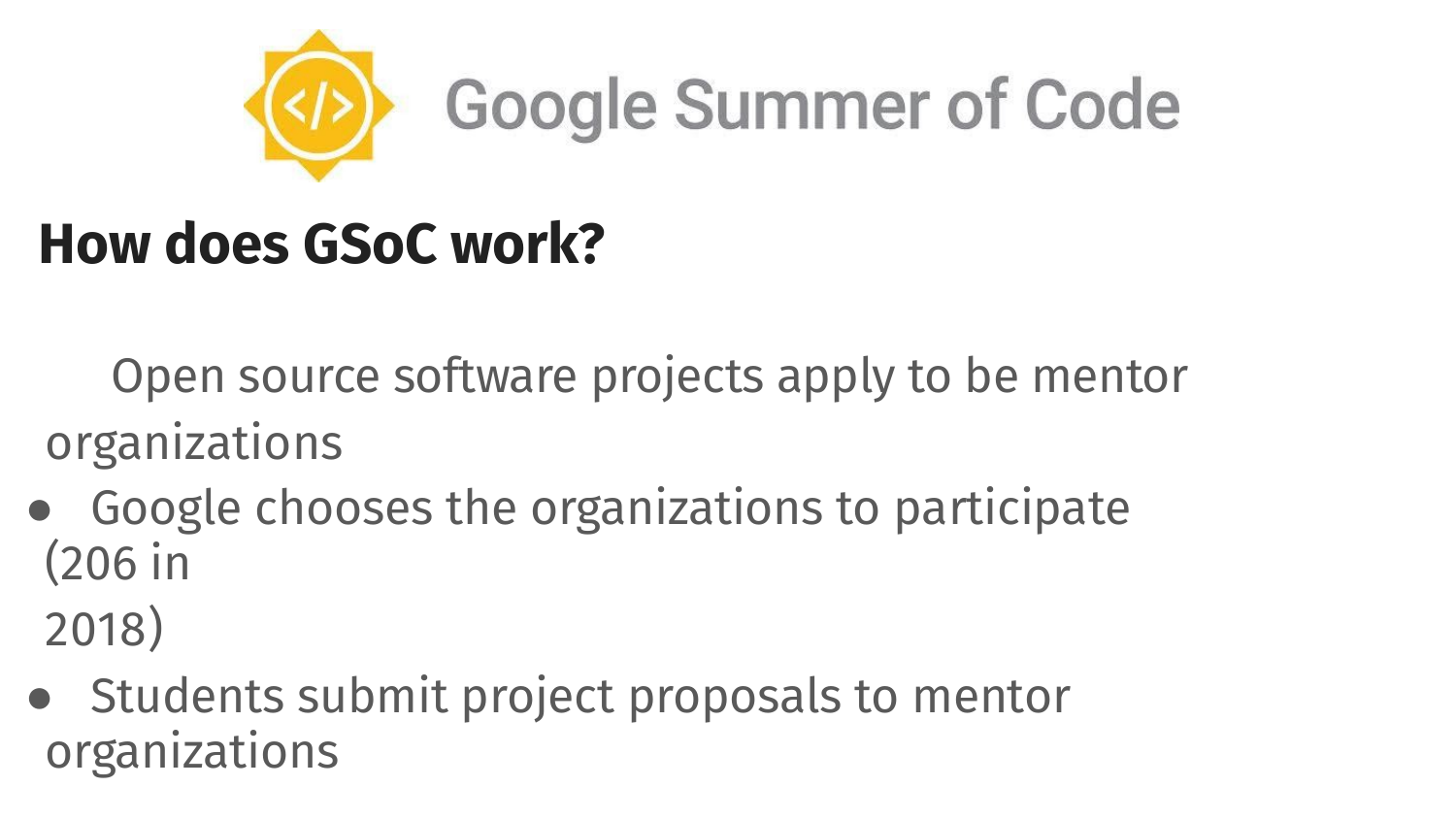

How does GSoC work?
	Open source software projects apply to be mentor
organizations
●  Google chooses the organizations to participate (206 in
2018)
●  Students submit project proposals to mentor organizations